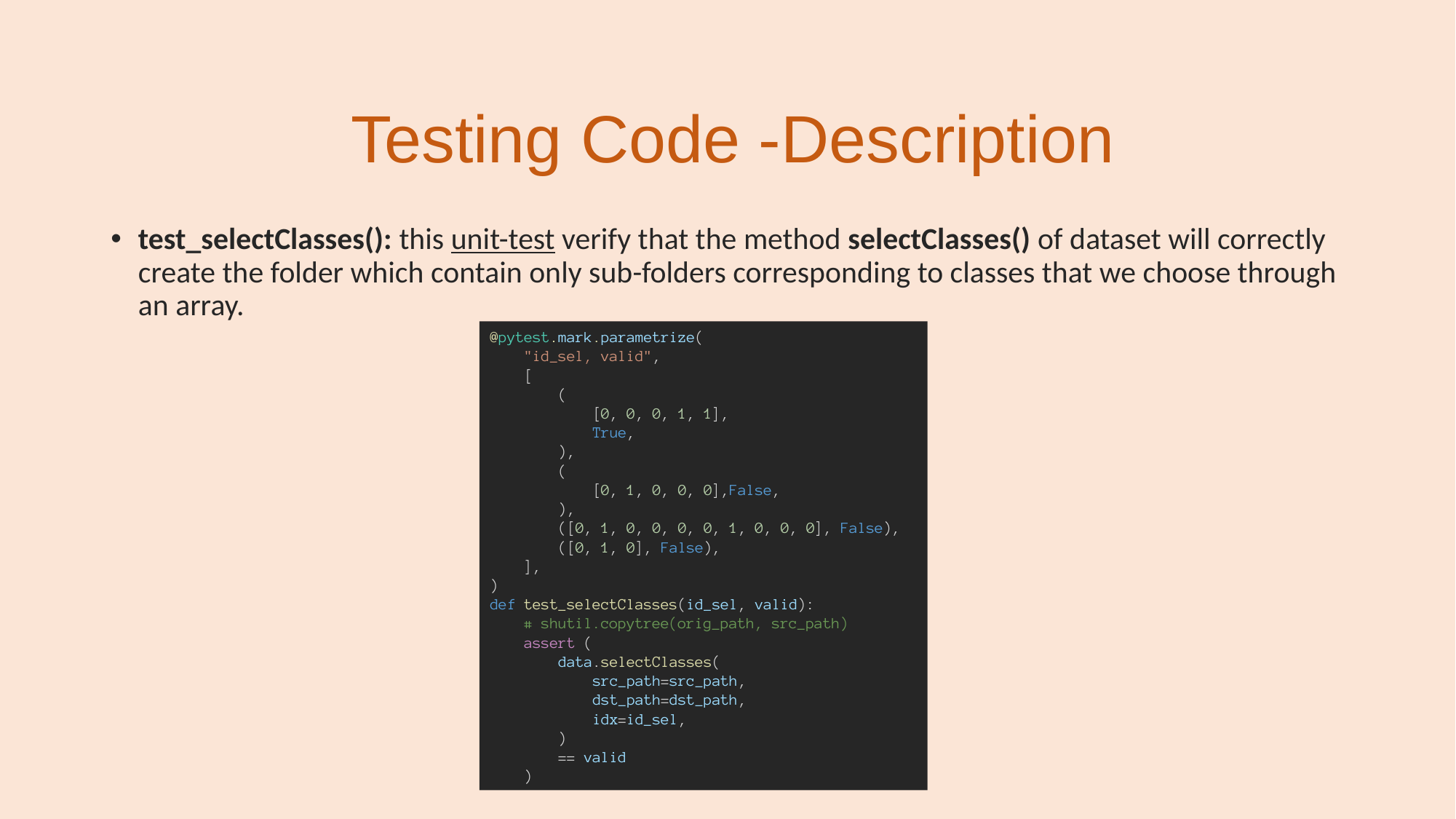

# Testing Code -Description
test_selectClasses(): this unit-test verify that the method selectClasses() of dataset will correctly create the folder which contain only sub-folders corresponding to classes that we choose through an array.

@pytest.mark.parametrize(
    "id_sel, valid",
    [
        (
            [0, 0, 0, 1, 1],
            True,
        ),
        (
            [0, 1, 0, 0, 0],False,
        ),
        ([0, 1, 0, 0, 0, 0, 1, 0, 0, 0], False),
        ([0, 1, 0], False),
    ],
)
def test_selectClasses(id_sel, valid):
    # shutil.copytree(orig_path, src_path)
    assert (
        data.selectClasses(
            src_path=src_path,
            dst_path=dst_path,
            idx=id_sel,
        )
        == valid
    )